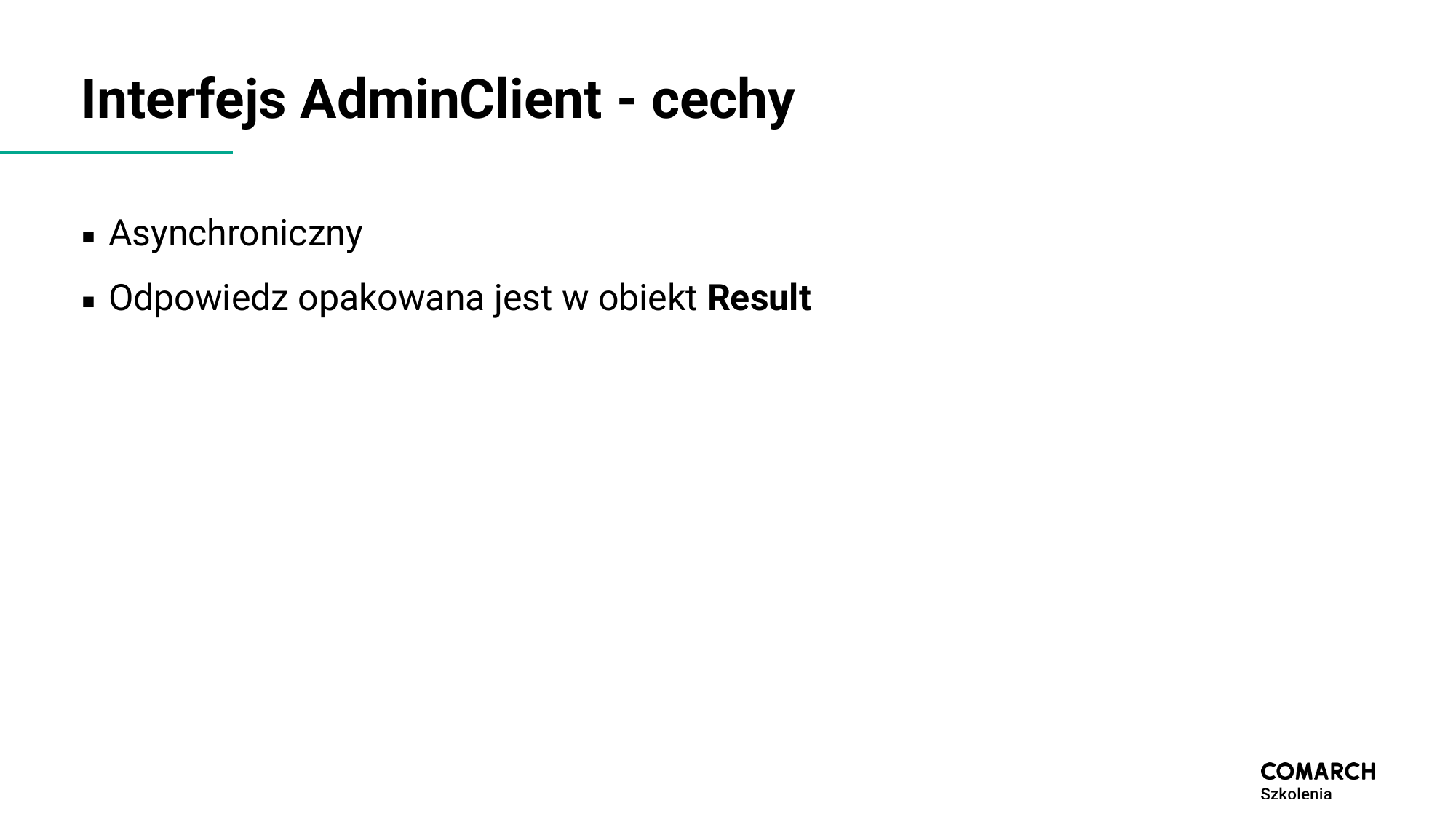

# Interfejs AdminClient - cechy
Asynchroniczny
Odpowiedz opakowana jest w obiekt Result